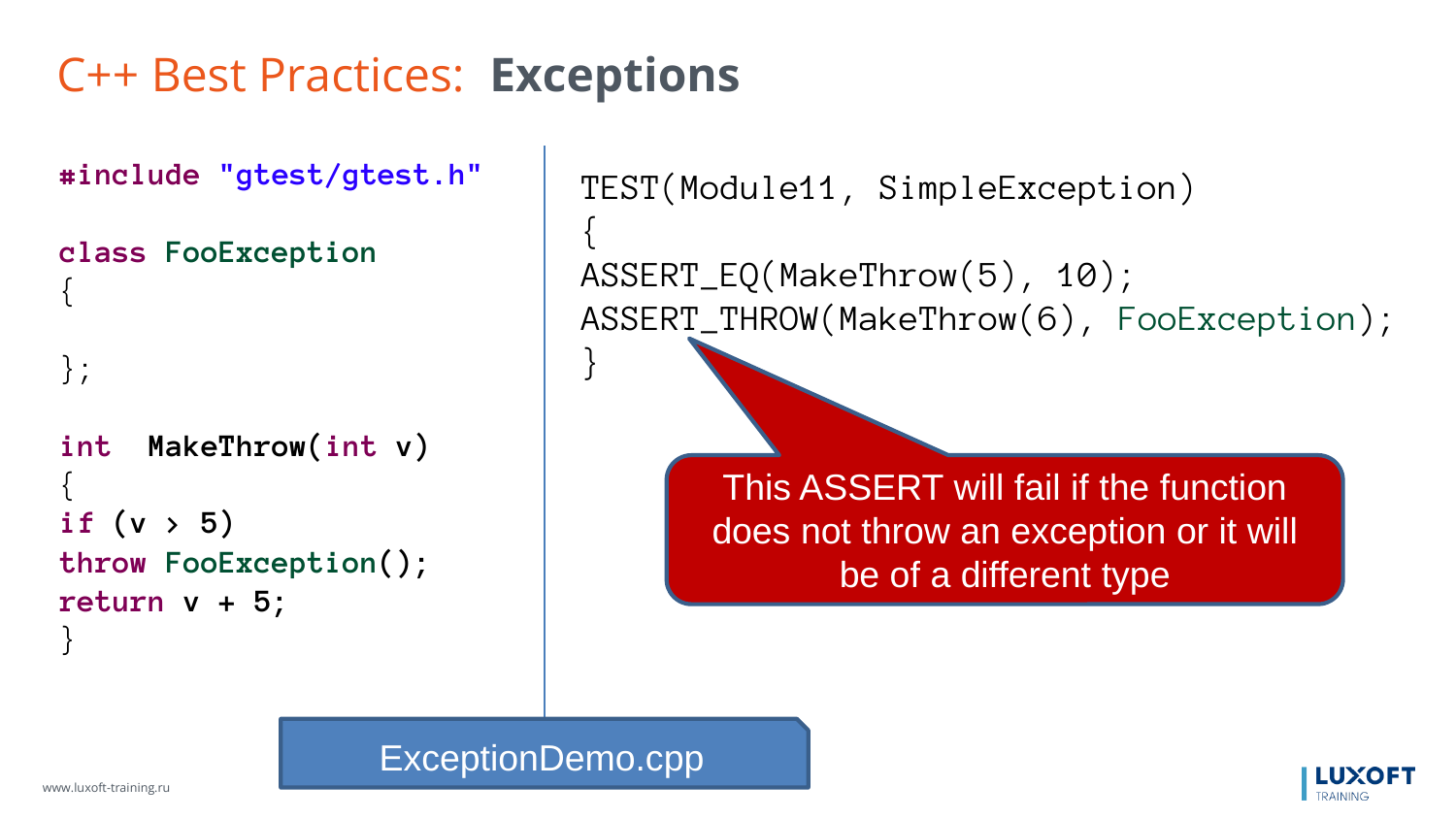

C++ Best Practices:  Exceptions
#include "gtest/gtest.h"

class FooException
{

};

int  MakeThrow(int v)
{
if (v > 5)
throw FooException();
return v + 5;
}
TEST(Module11, SimpleException)
{
ASSERT_EQ(MakeThrow(5), 10);
ASSERT_THROW(MakeThrow(6), FooException);
}
This ASSERT will fail if the function does not throw an exception or it will be of a different type
ExceptionDemo.cpp